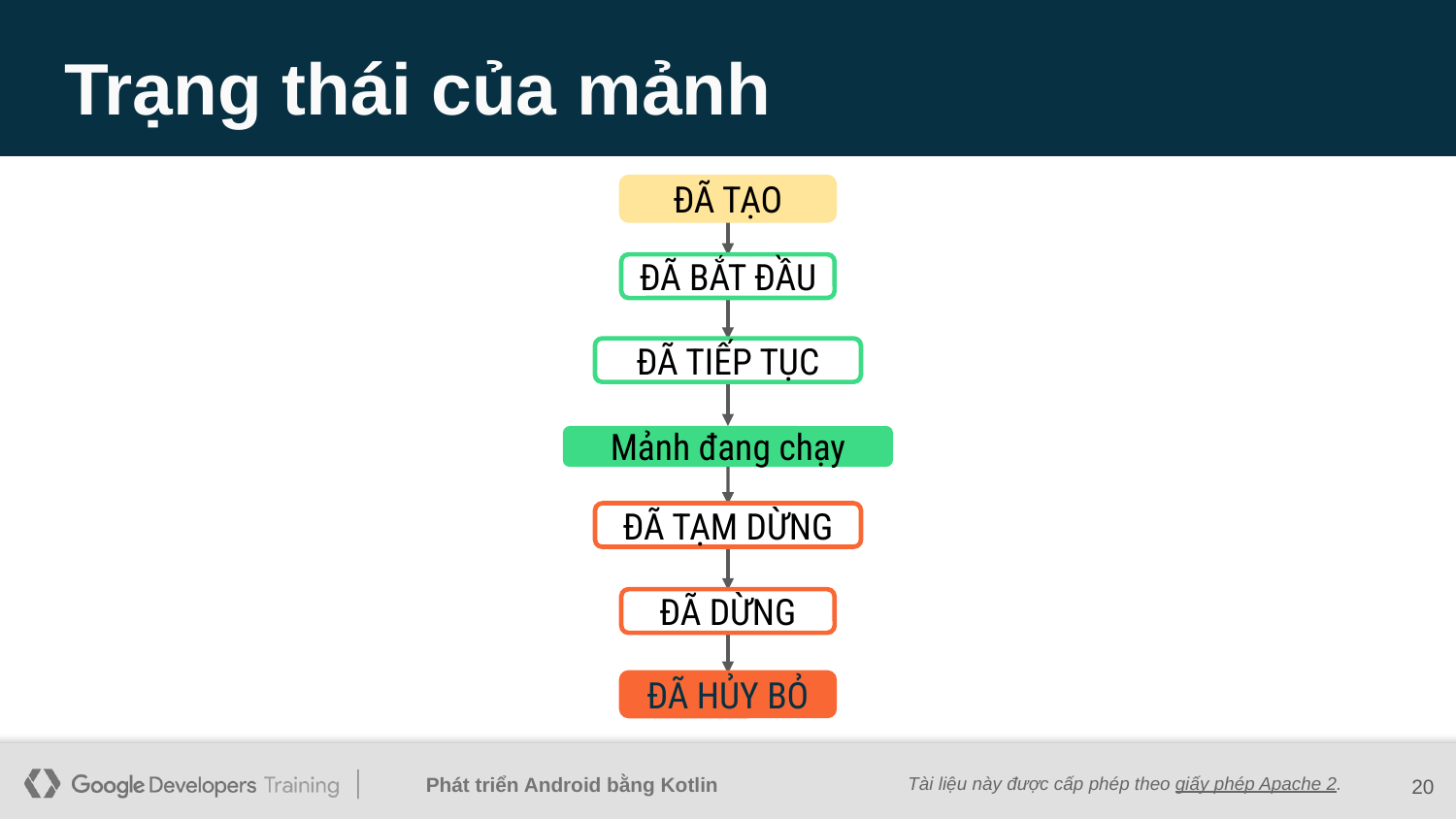

# Trạng thái của mảnh
ĐÃ TẠO
ĐÃ BẮT ĐẦU
ĐÃ TIẾP TỤC
Mảnh đang chạy
ĐÃ TẠM DỪNG
ĐÃ DỪNG
ĐÃ HỦY BỎ
20